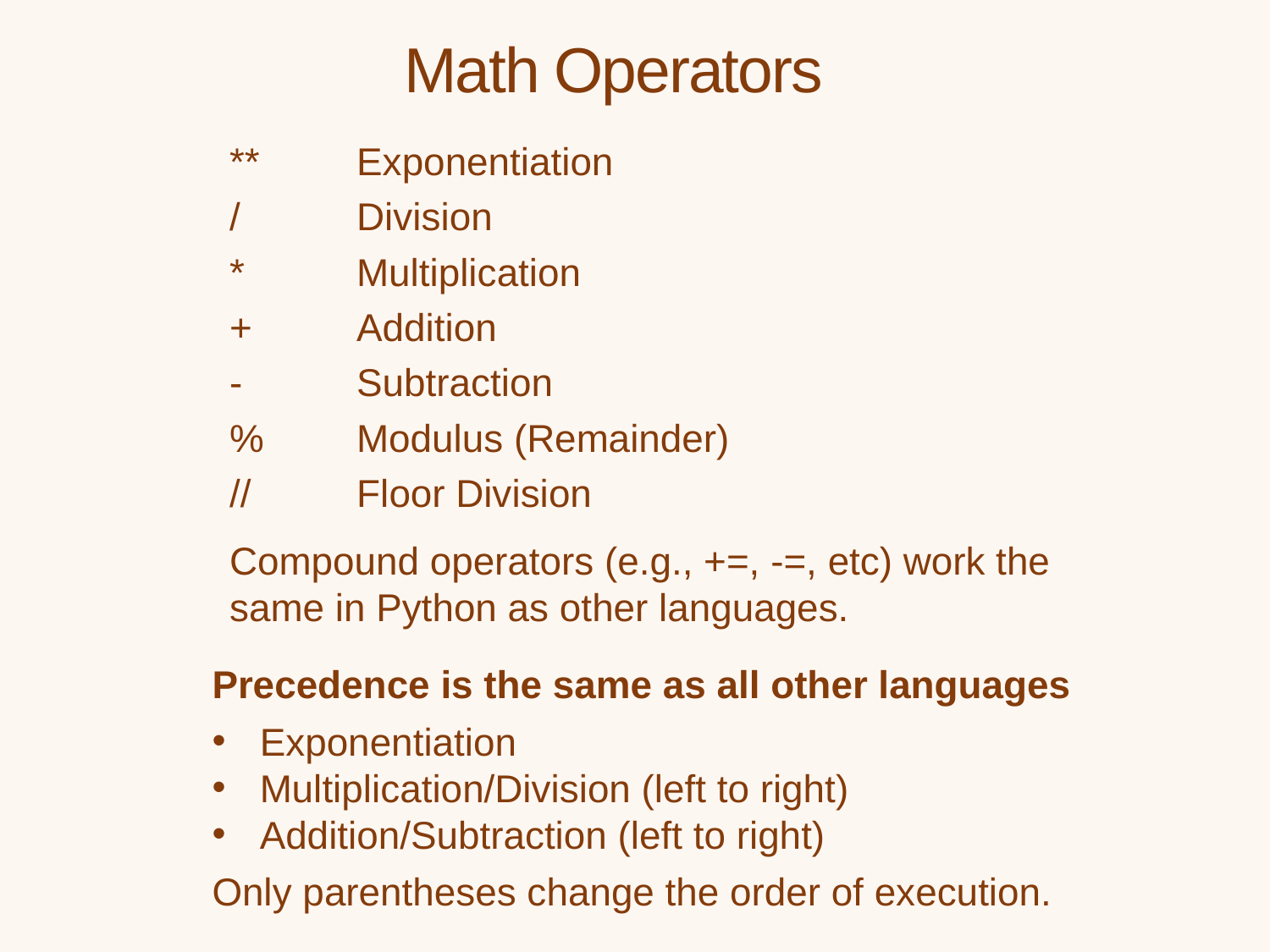

# Math Operators
**	Exponentiation
/	Division
*	Multiplication
+	Addition
-	Subtraction
%	Modulus (Remainder)
//	Floor Division
Compound operators (e.g., +=, -=, etc) work the same in Python as other languages.

Precedence is the same as all other languages
Exponentiation
Multiplication/Division (left to right)
Addition/Subtraction (left to right)
Only parentheses change the order of execution.